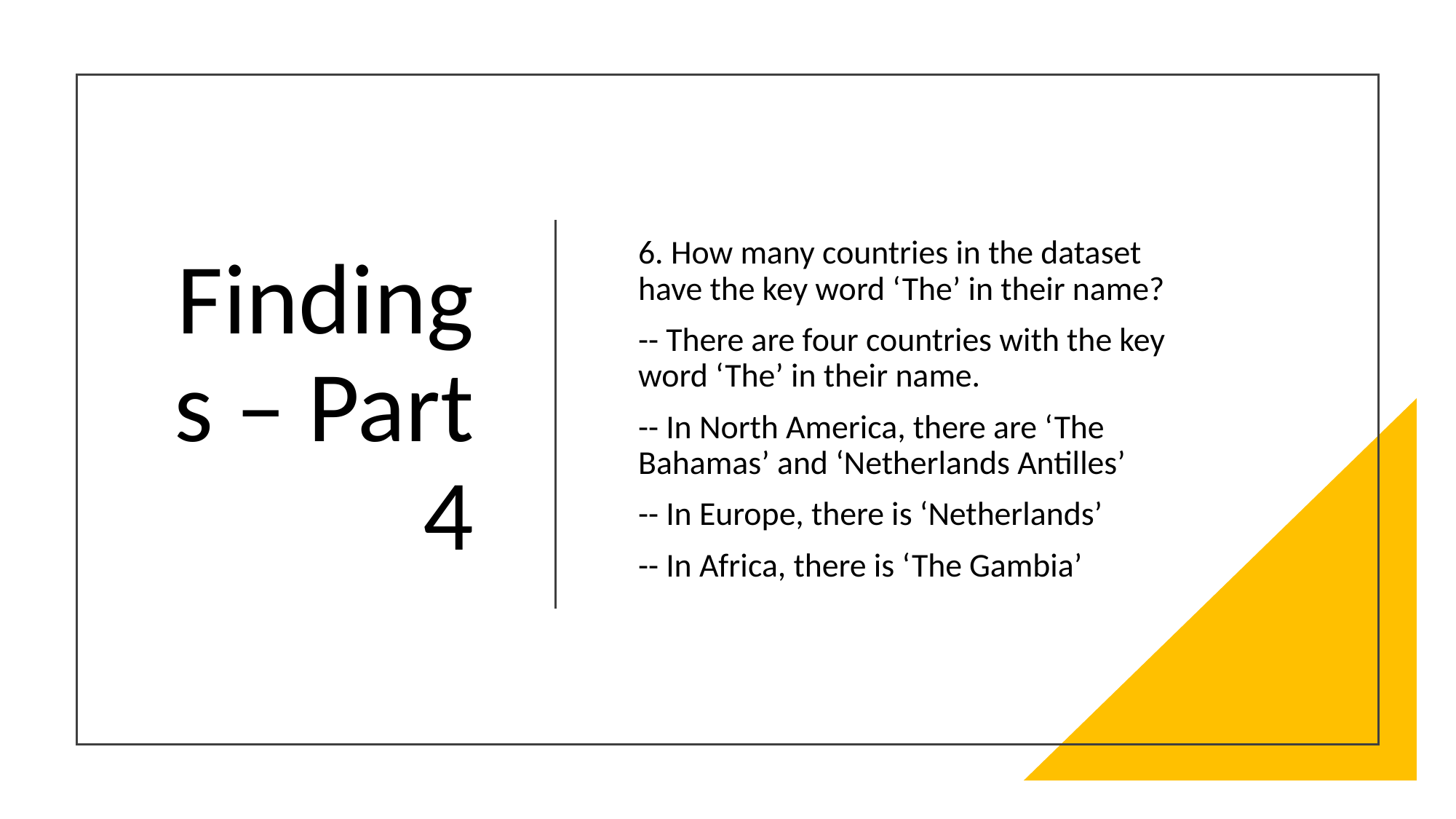

# Findings – Part 4
6. How many countries in the dataset have the key word ‘The’ in their name?
-- There are four countries with the key word ‘The’ in their name.
-- In North America, there are ‘The Bahamas’ and ‘Netherlands Antilles’
-- In Europe, there is ‘Netherlands’
-- In Africa, there is ‘The Gambia’